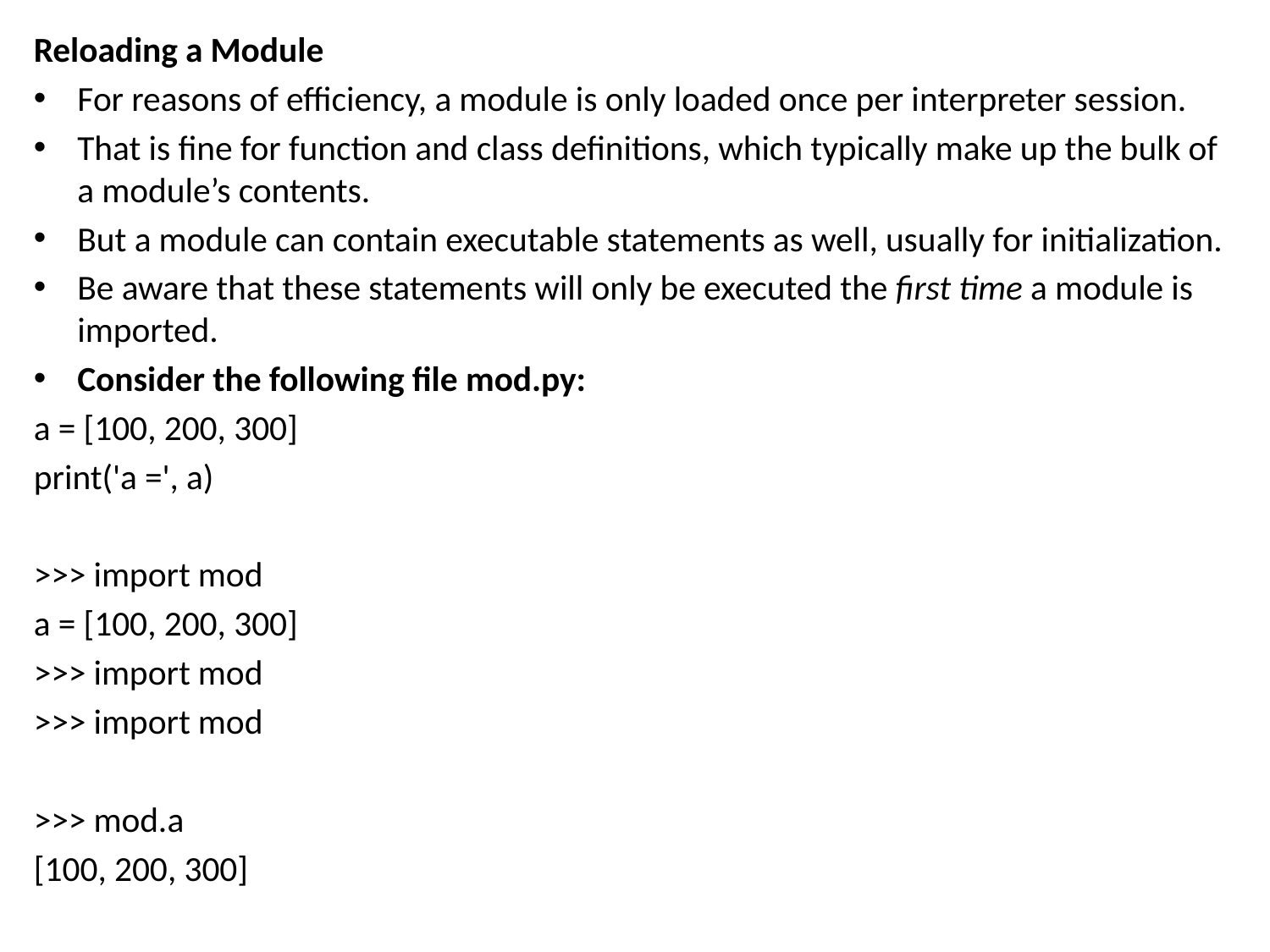

Reloading a Module
For reasons of efficiency, a module is only loaded once per interpreter session.
That is fine for function and class definitions, which typically make up the bulk of a module’s contents.
But a module can contain executable statements as well, usually for initialization.
Be aware that these statements will only be executed the first time a module is imported.
Consider the following file mod.py:
a = [100, 200, 300]
print('a =', a)

>>> import mod
a = [100, 200, 300]
>>> import mod
>>> import mod

>>> mod.a
[100, 200, 300]